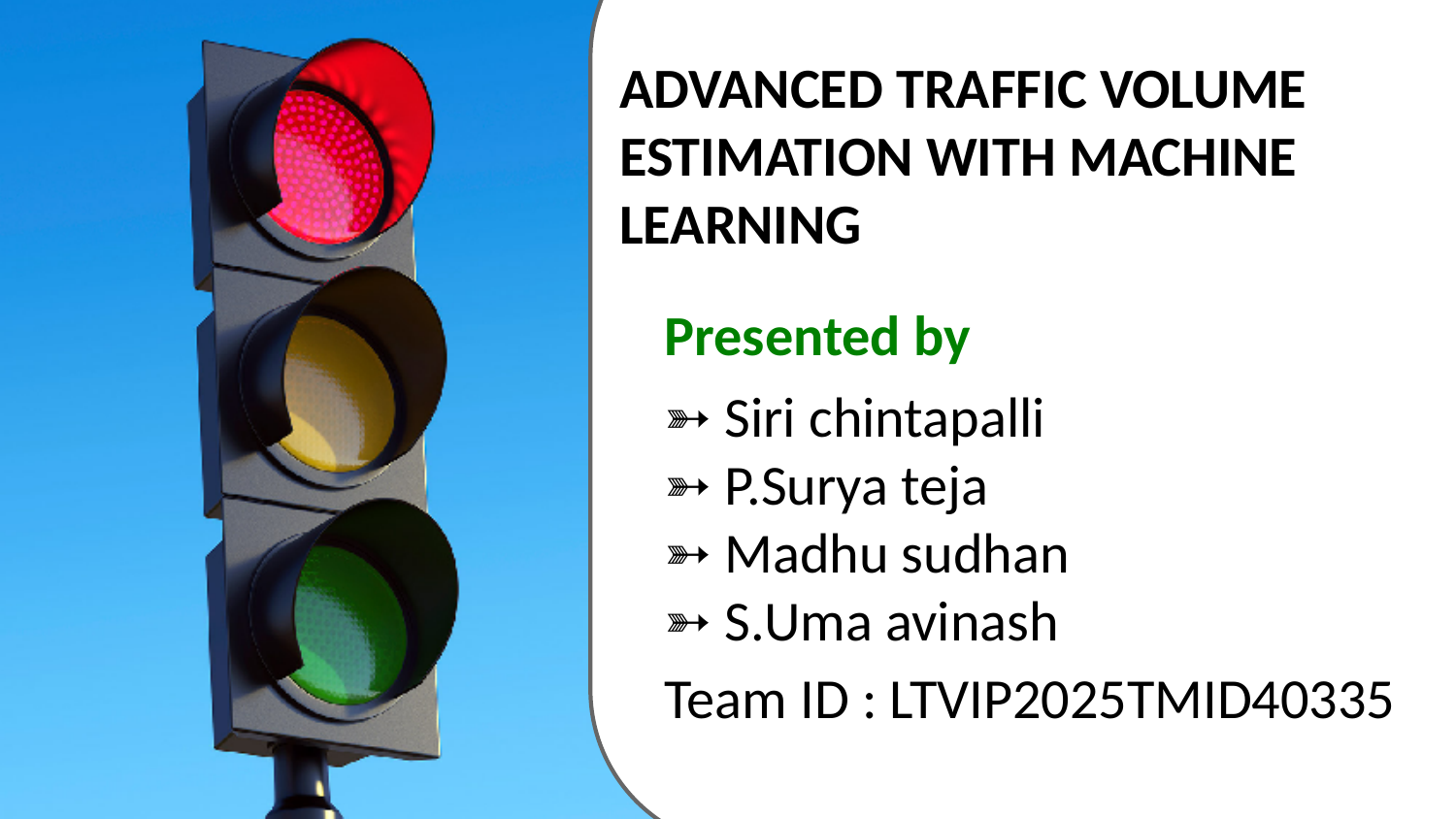

ADVANCED TRAFFIC VOLUME ESTIMATION WITH MACHINE LEARNING
Presented by
➳ Siri chintapalli
➳ P.Surya teja
➳ Madhu sudhan
➳ S.Uma avinash
Team ID : LTVIP2025TMID40335